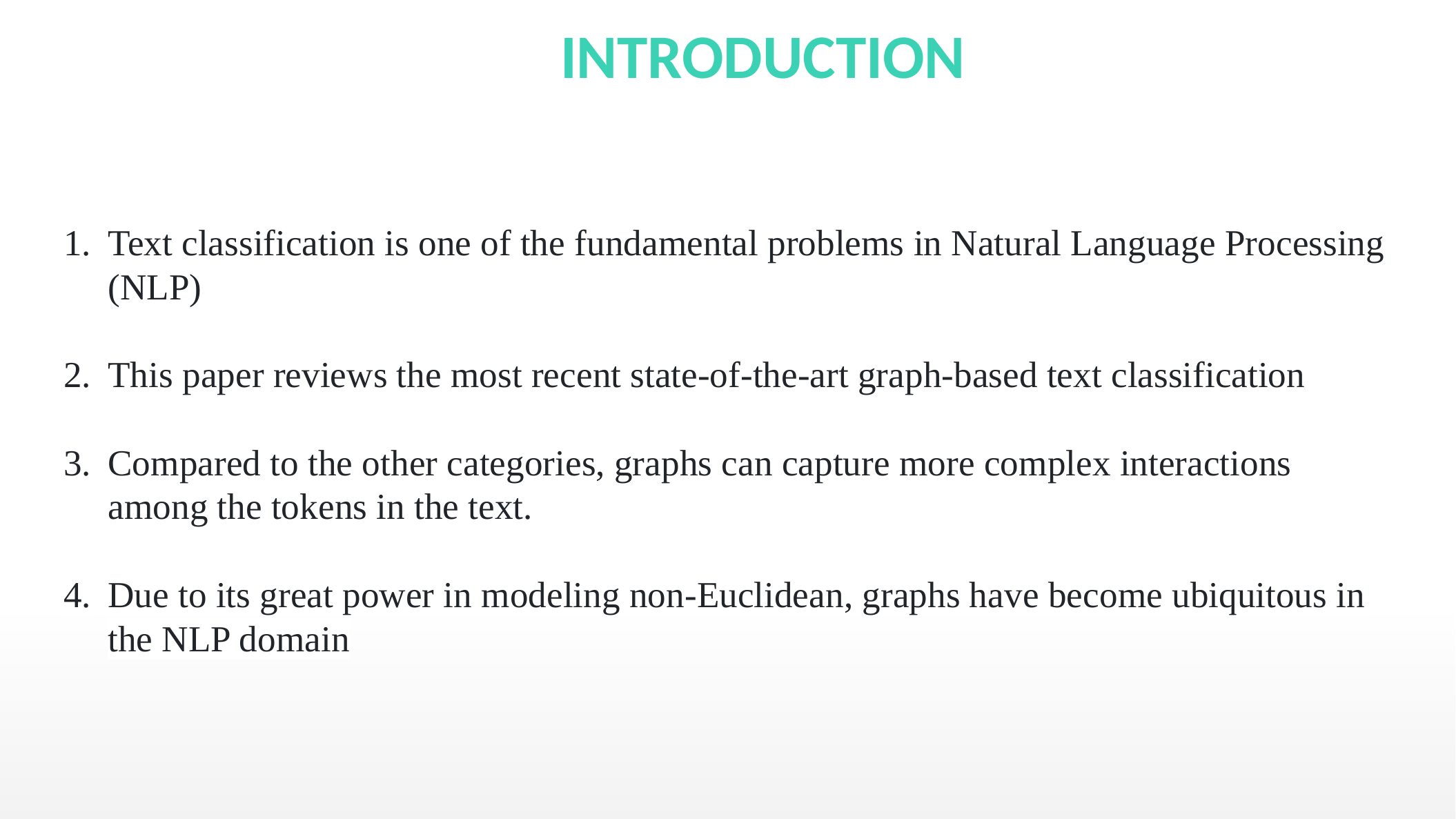

INTRODUCTION

Text classification is one of the fundamental problems in Natural Language Processing (NLP)

This paper reviews the most recent state-of-the-art graph-based text classification

Compared to the other categories, graphs can capture more complex interactions among the tokens in the text.

Due to its great power in modeling non-Euclidean, graphs have become ubiquitous in the NLP domain